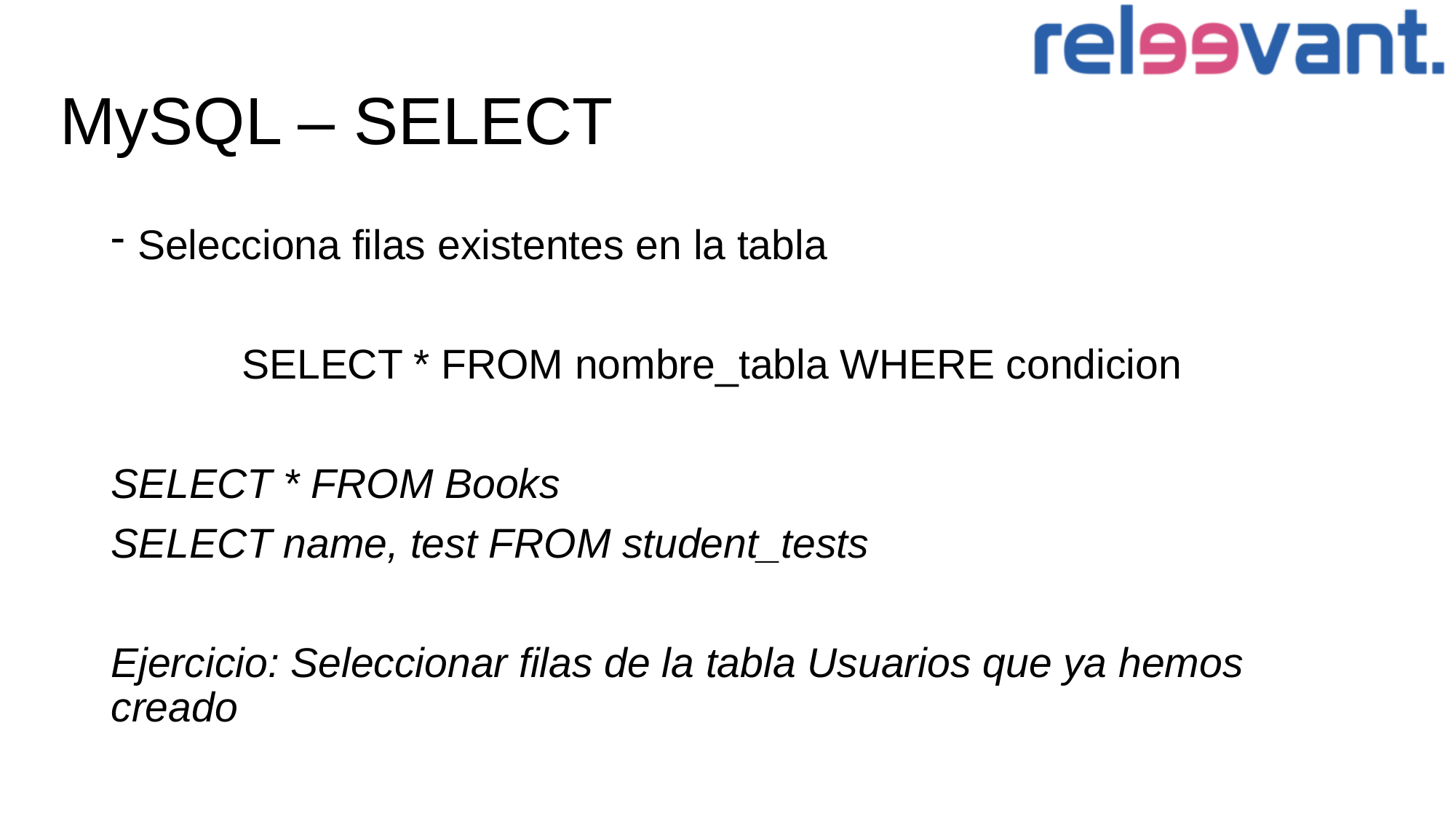

# MySQL – SELECT
Selecciona filas existentes en la tabla

SELECT * FROM nombre_tabla WHERE condicion

SELECT * FROM Books
SELECT name, test FROM student_tests

Ejercicio: Seleccionar filas de la tabla Usuarios que ya hemos creado